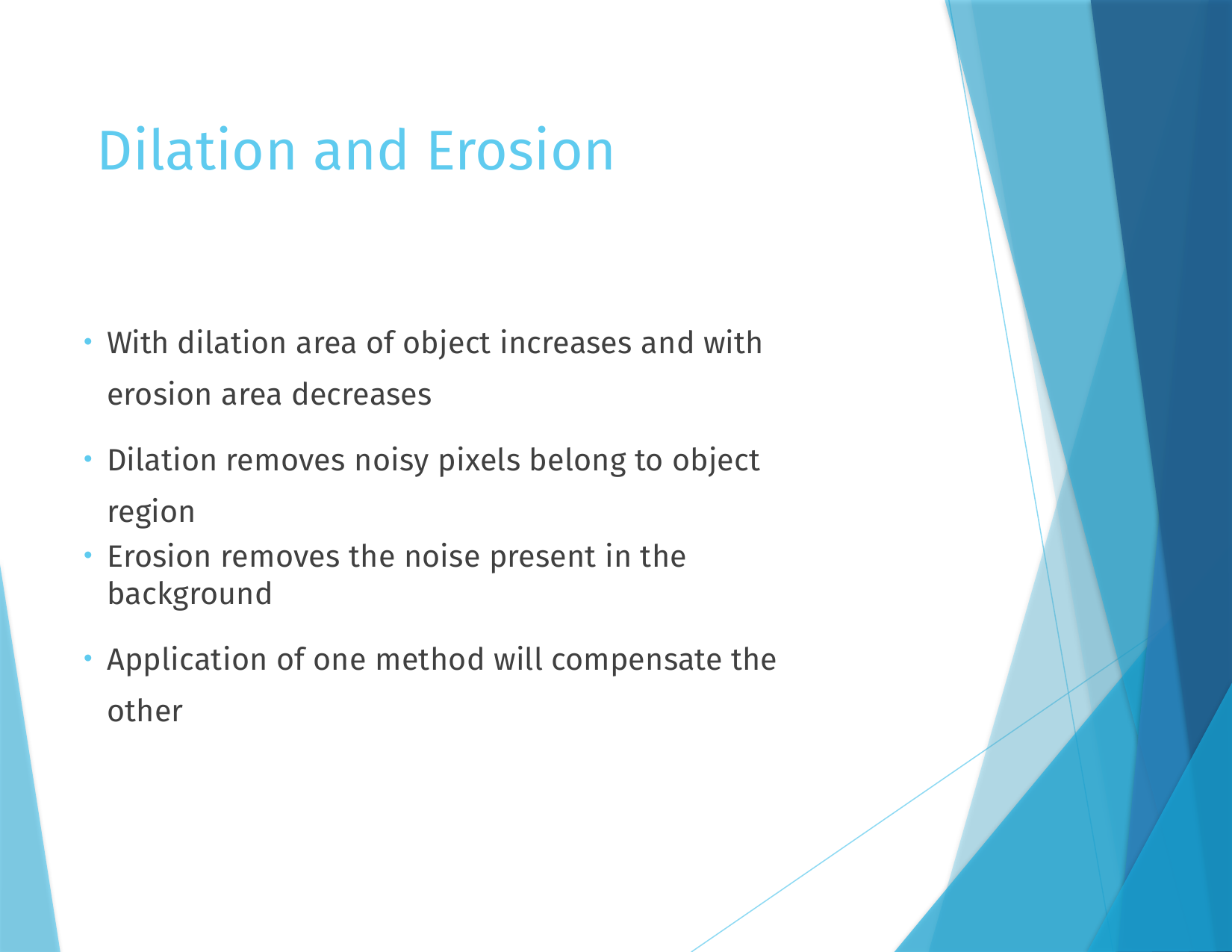

# Dilation and Erosion
With dilation area of object increases and with  erosion area decreases
Dilation removes noisy pixels belong to object  region
Erosion removes the noise present in the background
Application of one method will compensate the  other